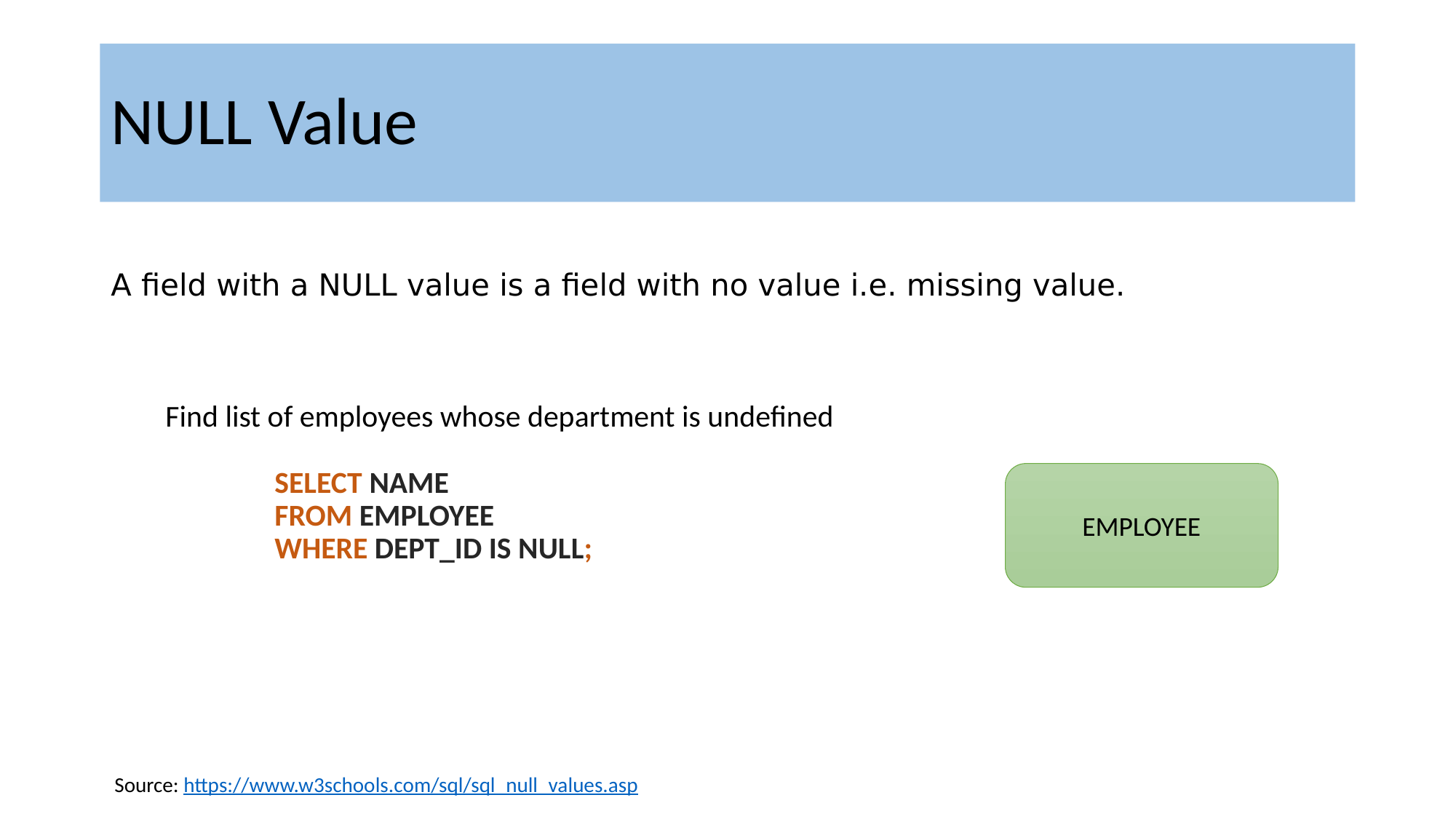

# NULL Value

A field with a NULL value is a field with no value i.e. missing value.

Find list of employees whose department is undefined
	SELECT NAME
	FROM EMPLOYEE
	WHERE DEPT_ID IS NULL;
EMPLOYEE
Source: https://www.w3schools.com/sql/sql_null_values.asp